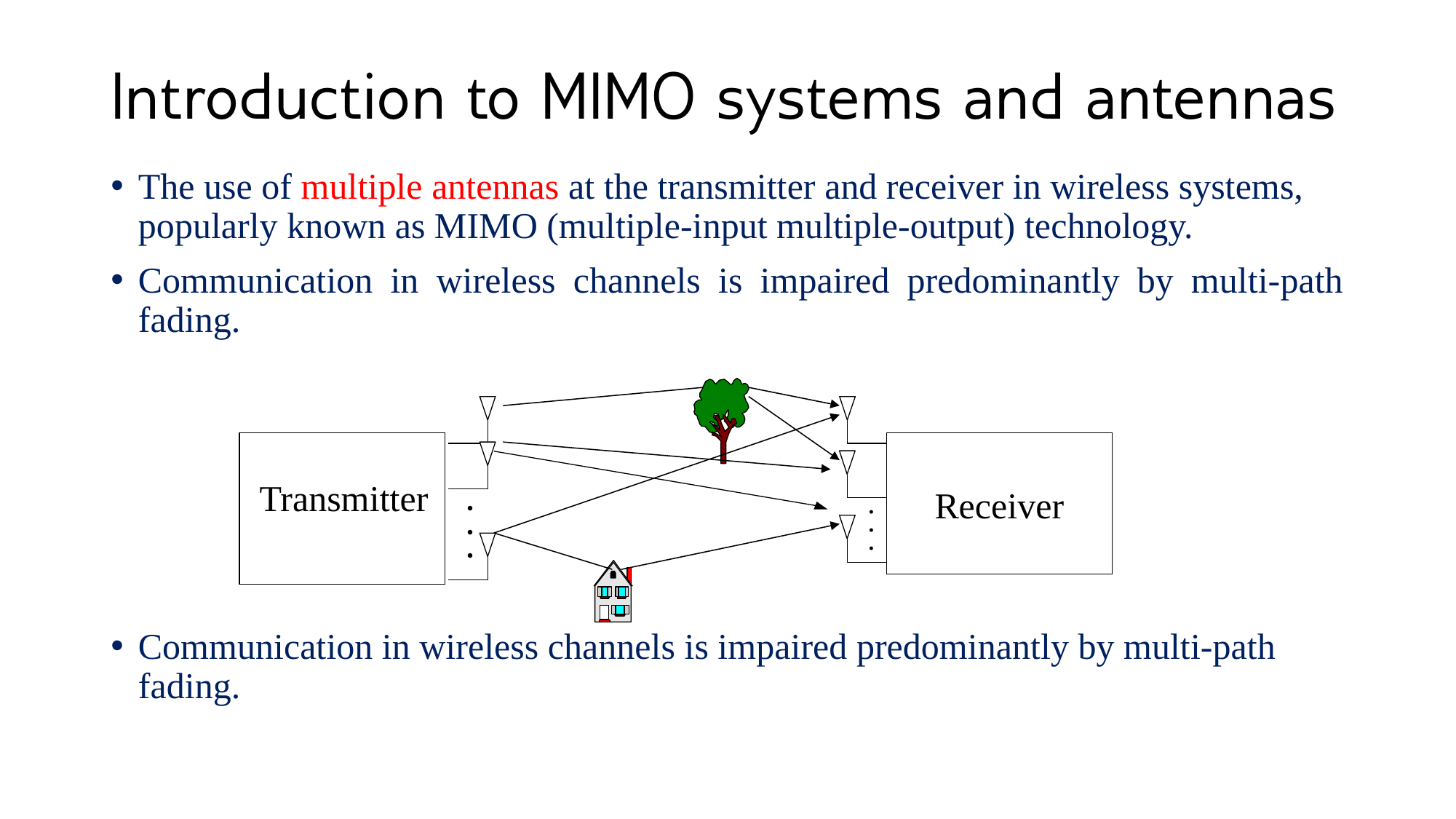

# Introduction to MIMO systems and antennas
The use of multiple antennas at the transmitter and receiver in wireless systems, popularly known as MIMO (multiple-input multiple-output) technology.
Communication in wireless channels is impaired predominantly by multi-path fading.

Communication in wireless channels is impaired predominantly by multi-path fading.

Transmitter
•
•
•

Receiver

•
•
•